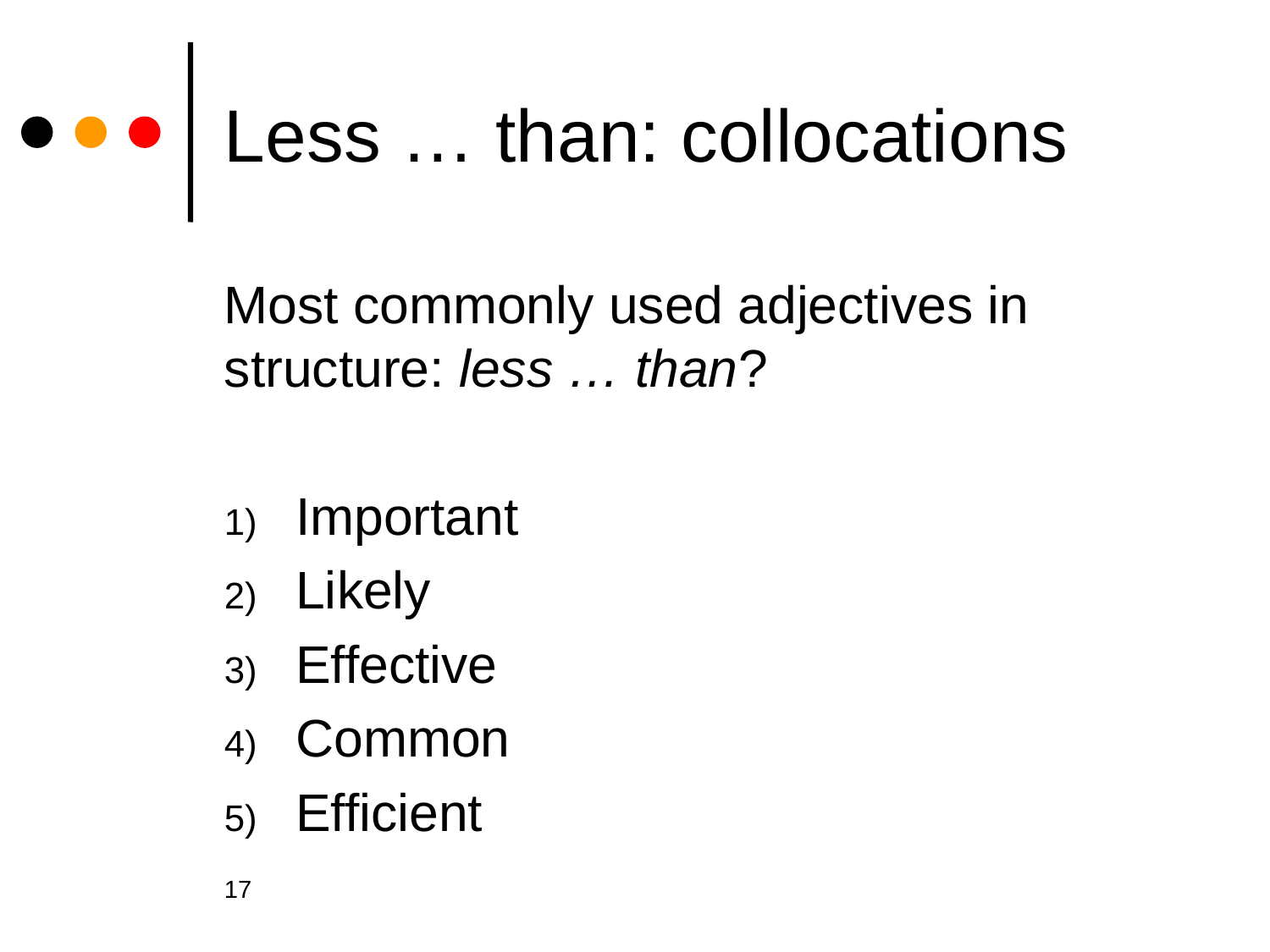

# Less … than: collocations
Most commonly used adjectives in structure: less … than?

Important
Likely
Effective
Common
Efficient

17